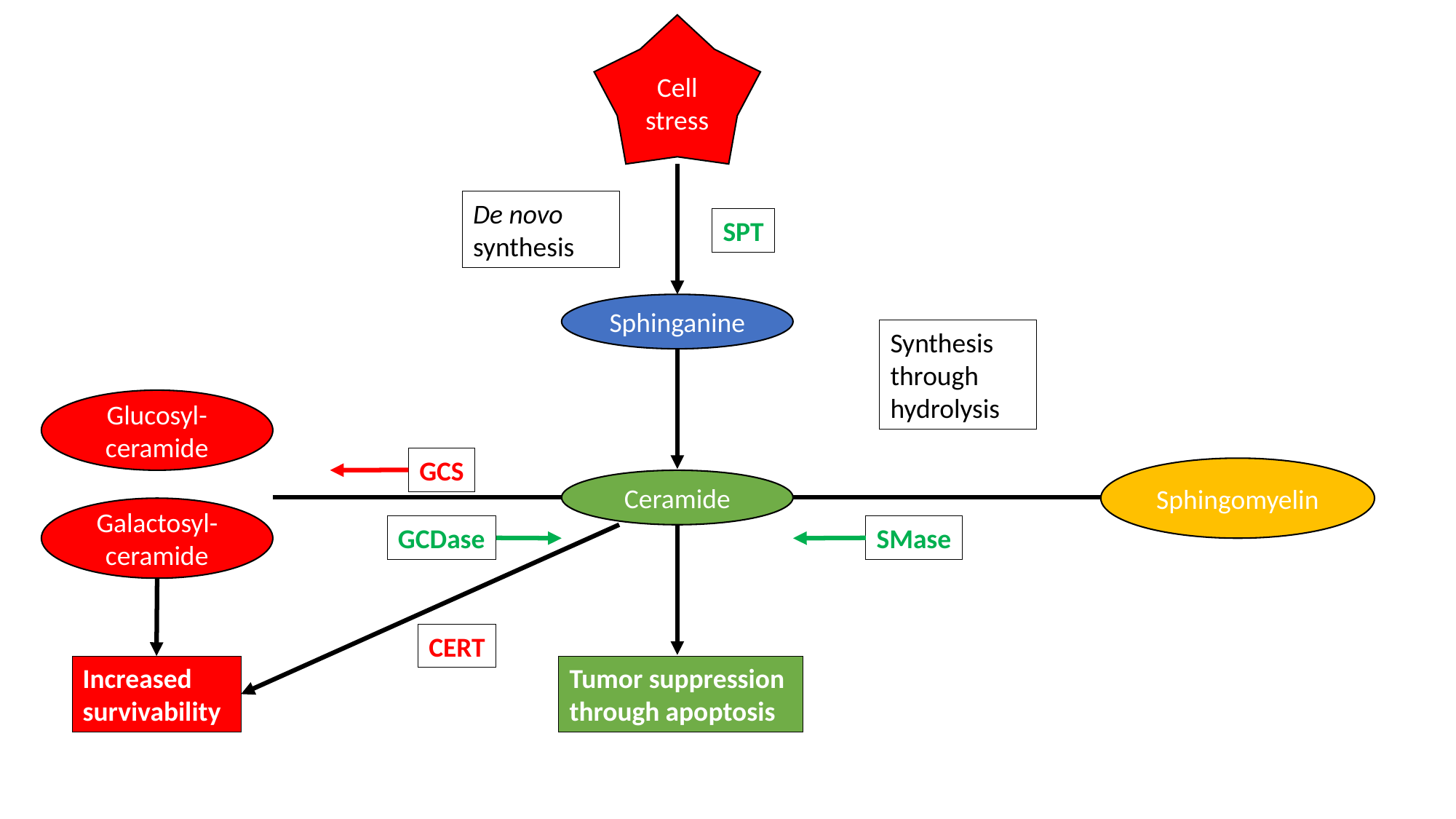

Cell stress
De novo synthesis
SPT
Sphinganine
Synthesis through hydrolysis
Glucosyl-ceramide
GCS
Sphingomyelin
Ceramide
Galactosyl-ceramide
GCDase
SMase
CERT
Increased survivability
Tumor suppression through apoptosis